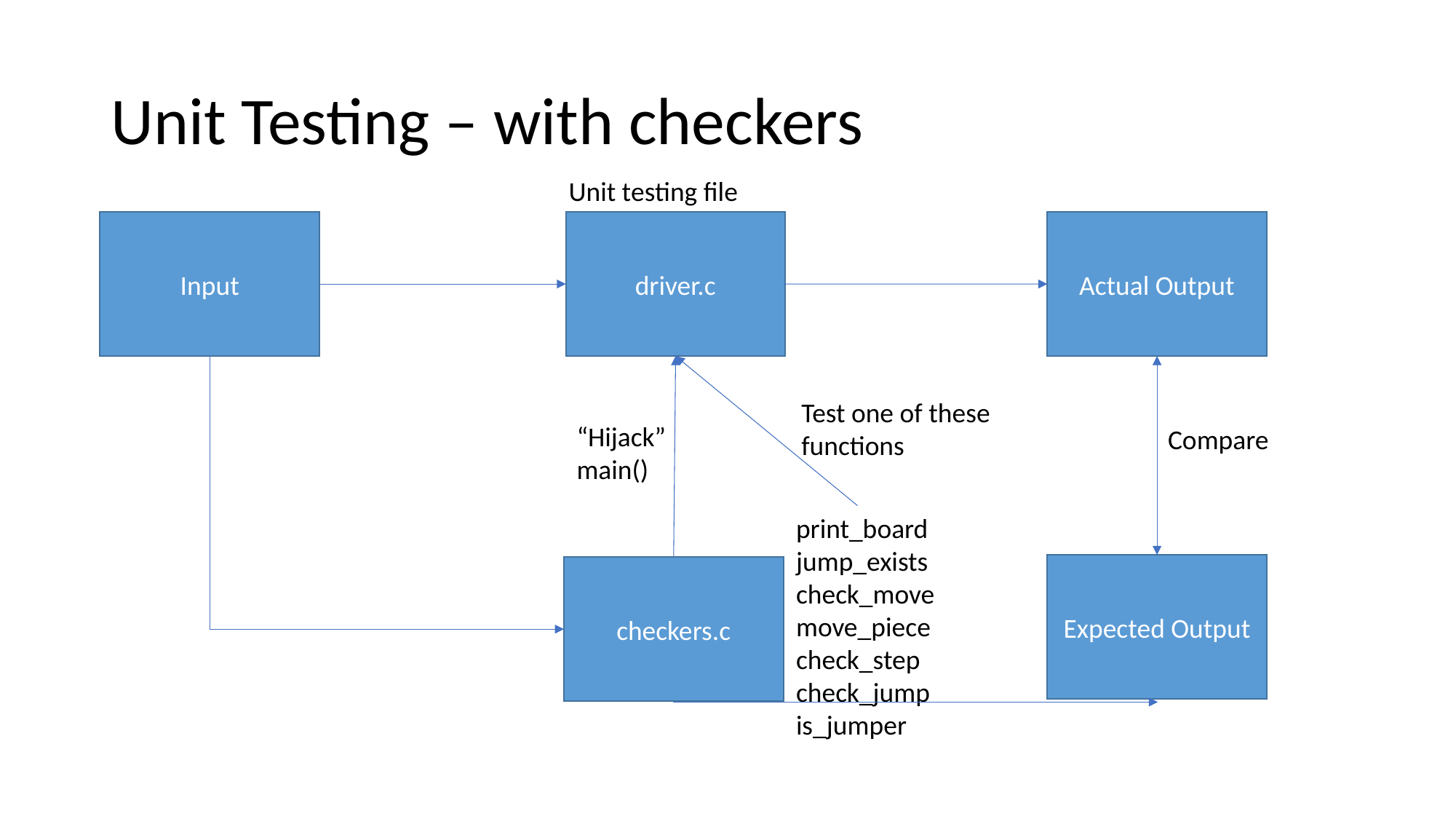

# Unit Testing – with checkers
Unit testing file
driver.c
Input
Actual Output
Test one of these functions
“Hijack” main()
Compare
print_board
jump_exists
check_move
move_piece
check_step
check_jump
is_jumper
Expected Output
checkers.c